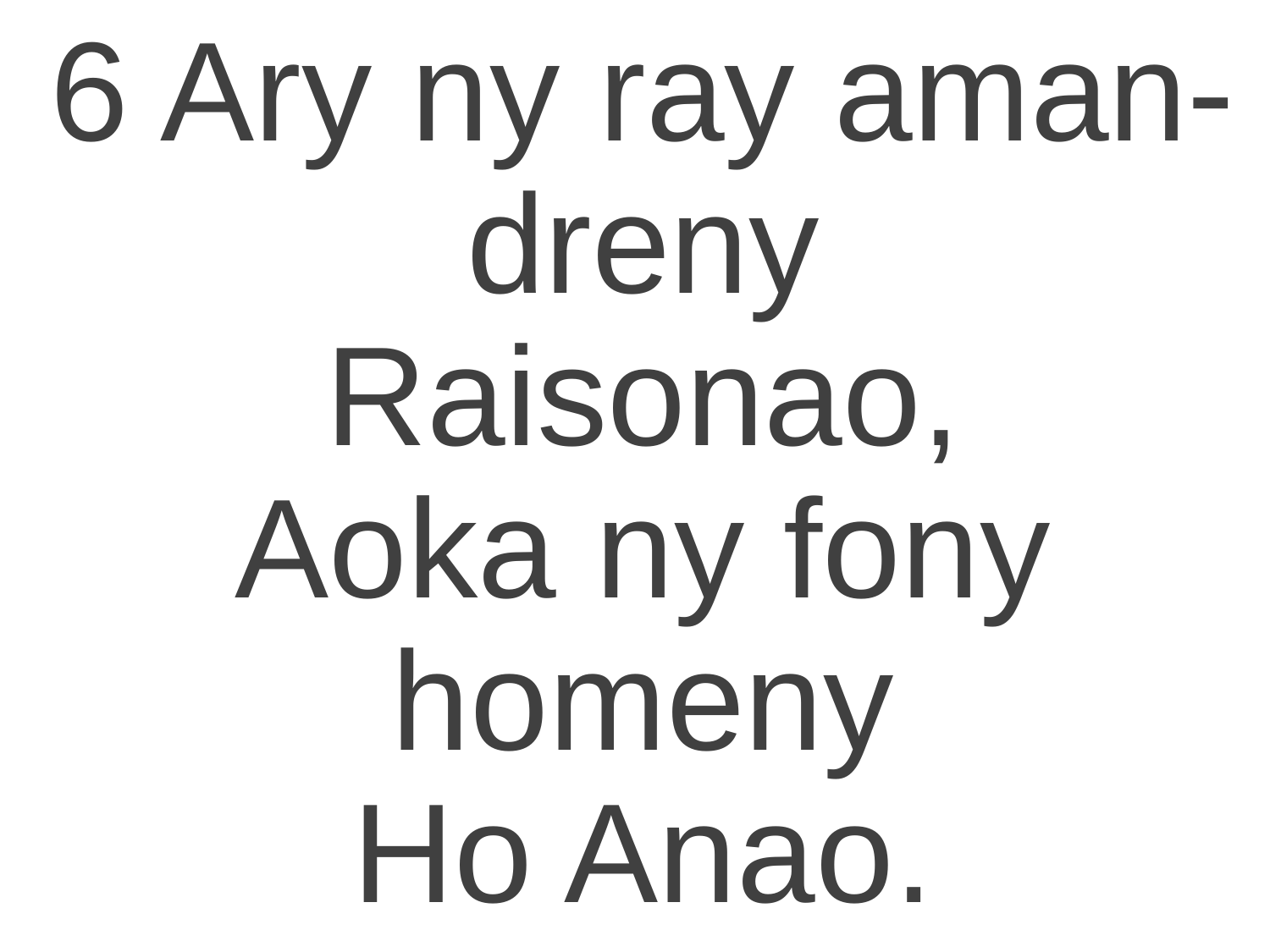

6 Ary ny ray aman-dreny
Raisonao,
Aoka ny fony homeny
Ho Anao.